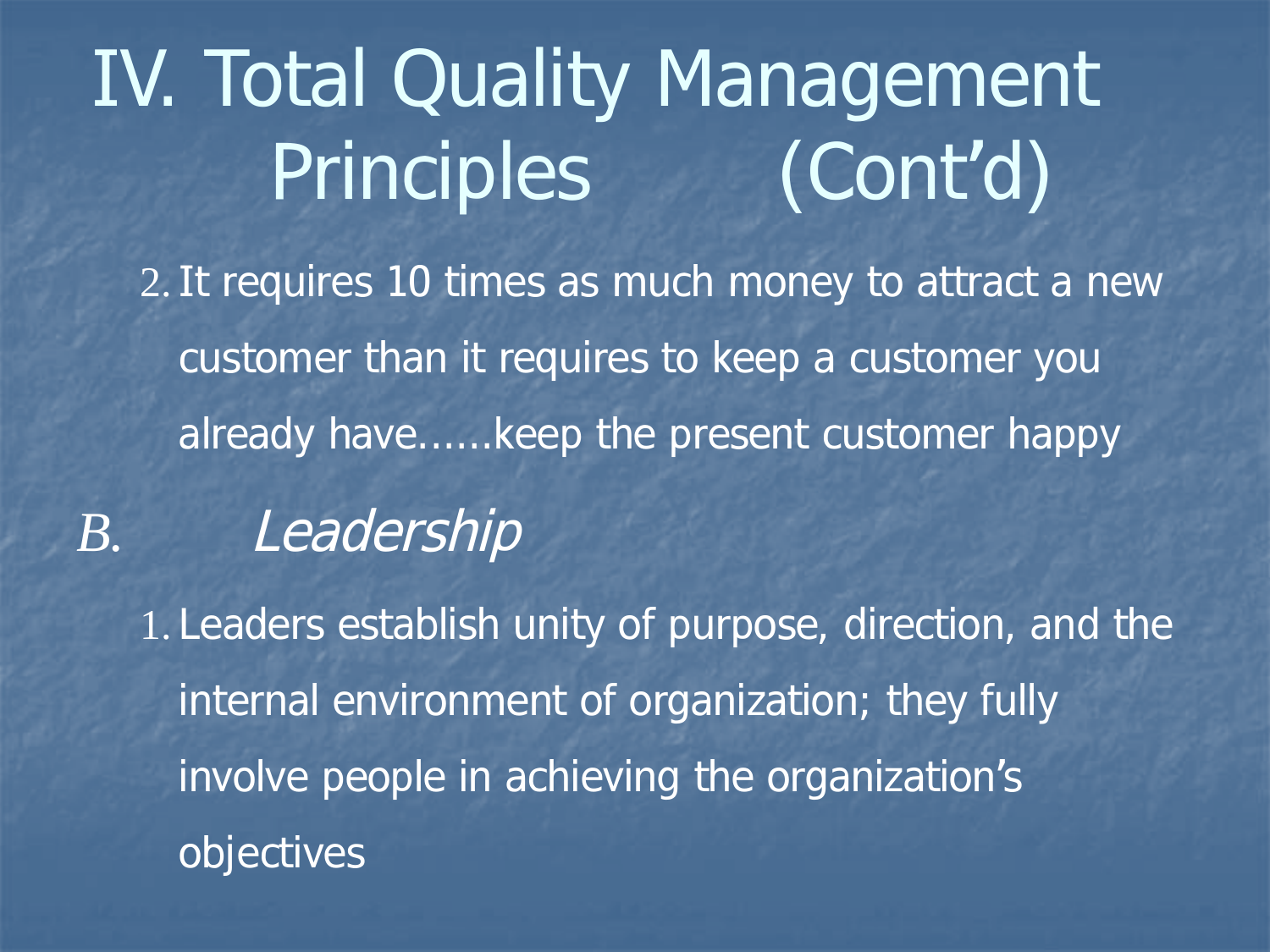

# IV. Total Quality Management 	Principles		(Cont’d)
2.	It requires 10 times as much money to attract a new customer than it requires to keep a customer you already have......keep the present customer happy
B.	Leadership
1.	Leaders establish unity of purpose, direction, and the internal environment of organization; they fully involve people in achieving the organization’s objectives